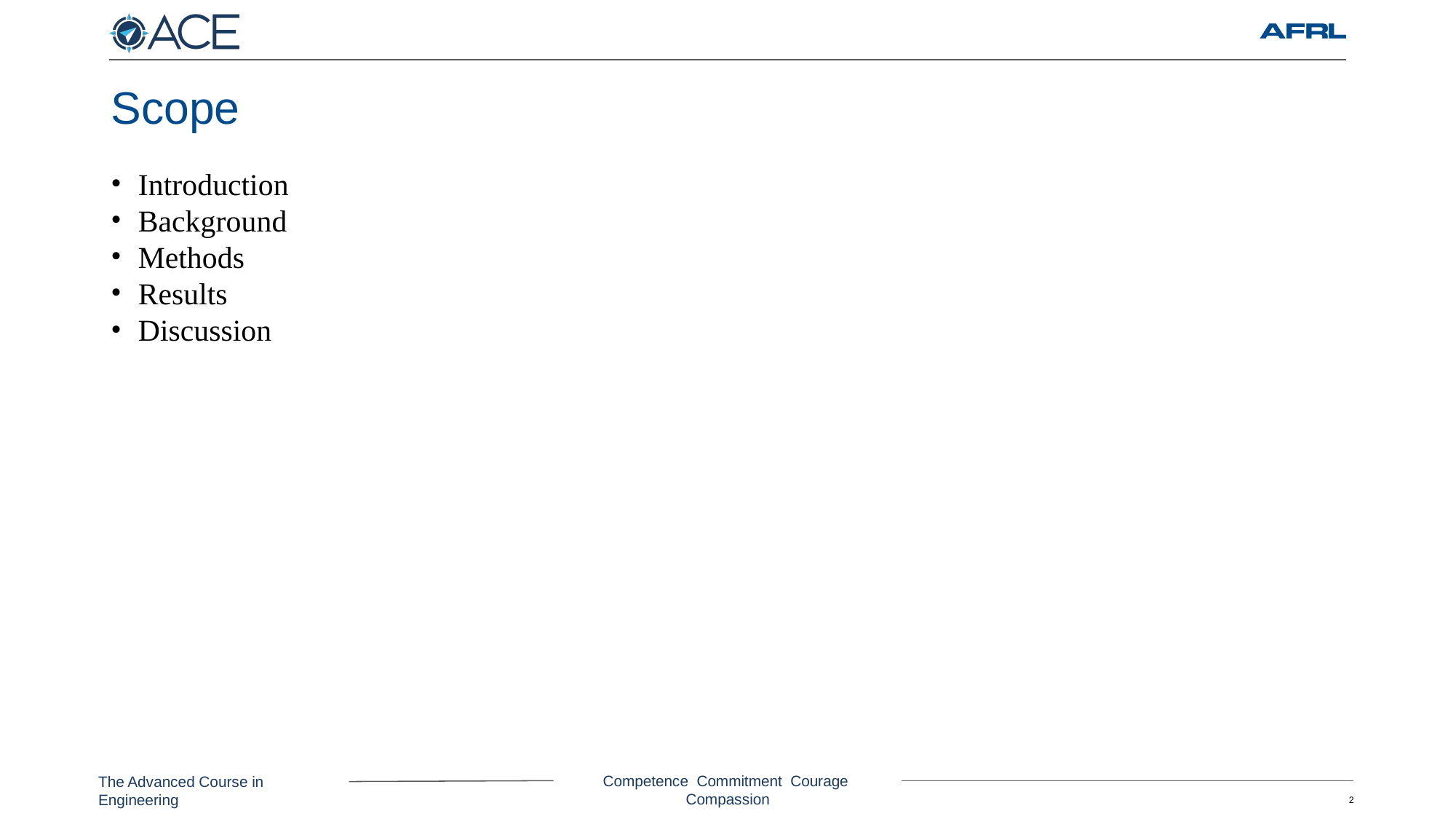

# Scope
Introduction
Background
Methods
Results
Discussion